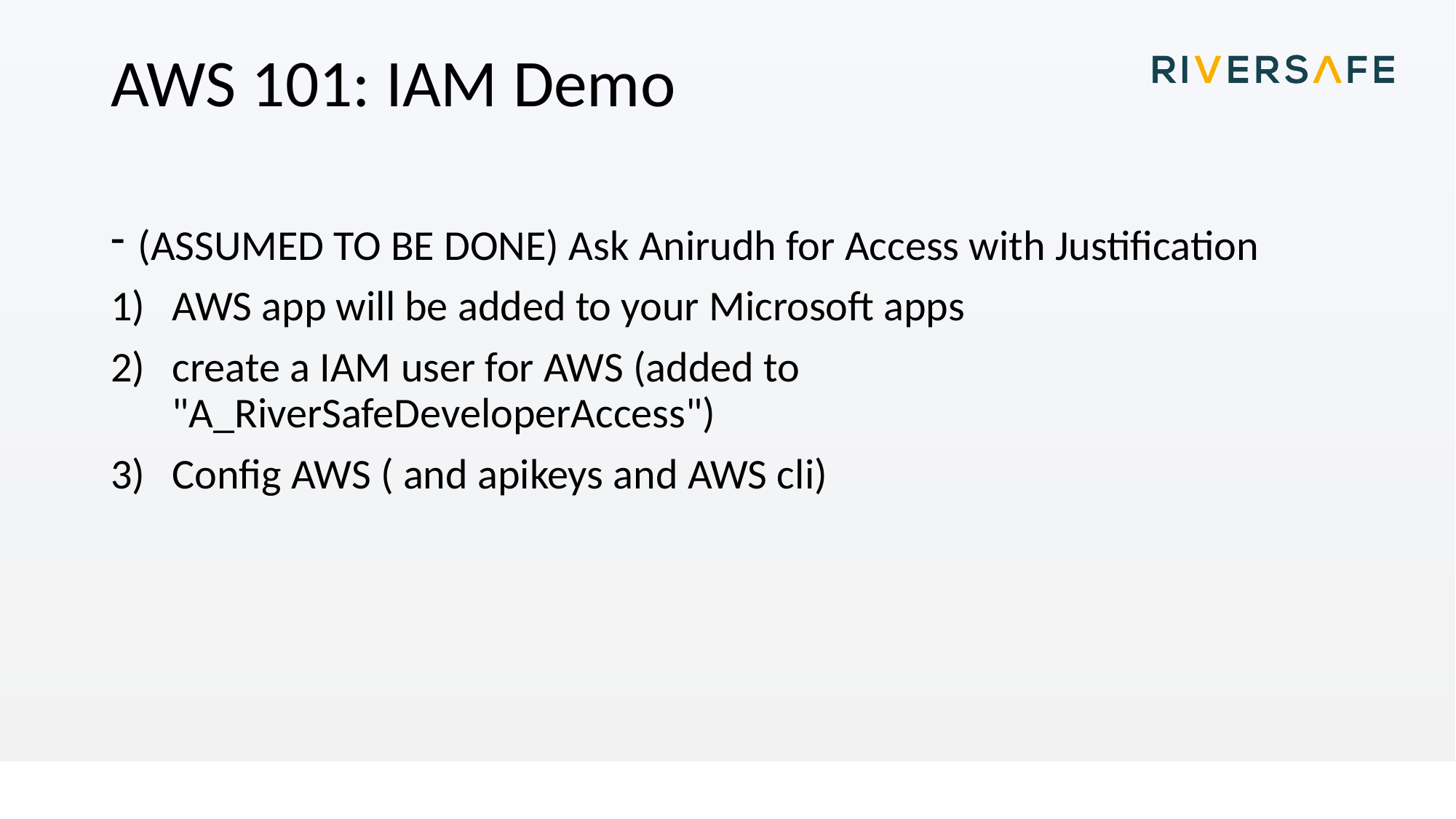

# AWS 101: IAM Demo
(ASSUMED TO BE DONE) Ask Anirudh for Access with Justification
AWS app will be added to your Microsoft apps
create a IAM user for AWS (added to "A_RiverSafeDeveloperAccess")
Config AWS ( and apikeys and AWS cli)